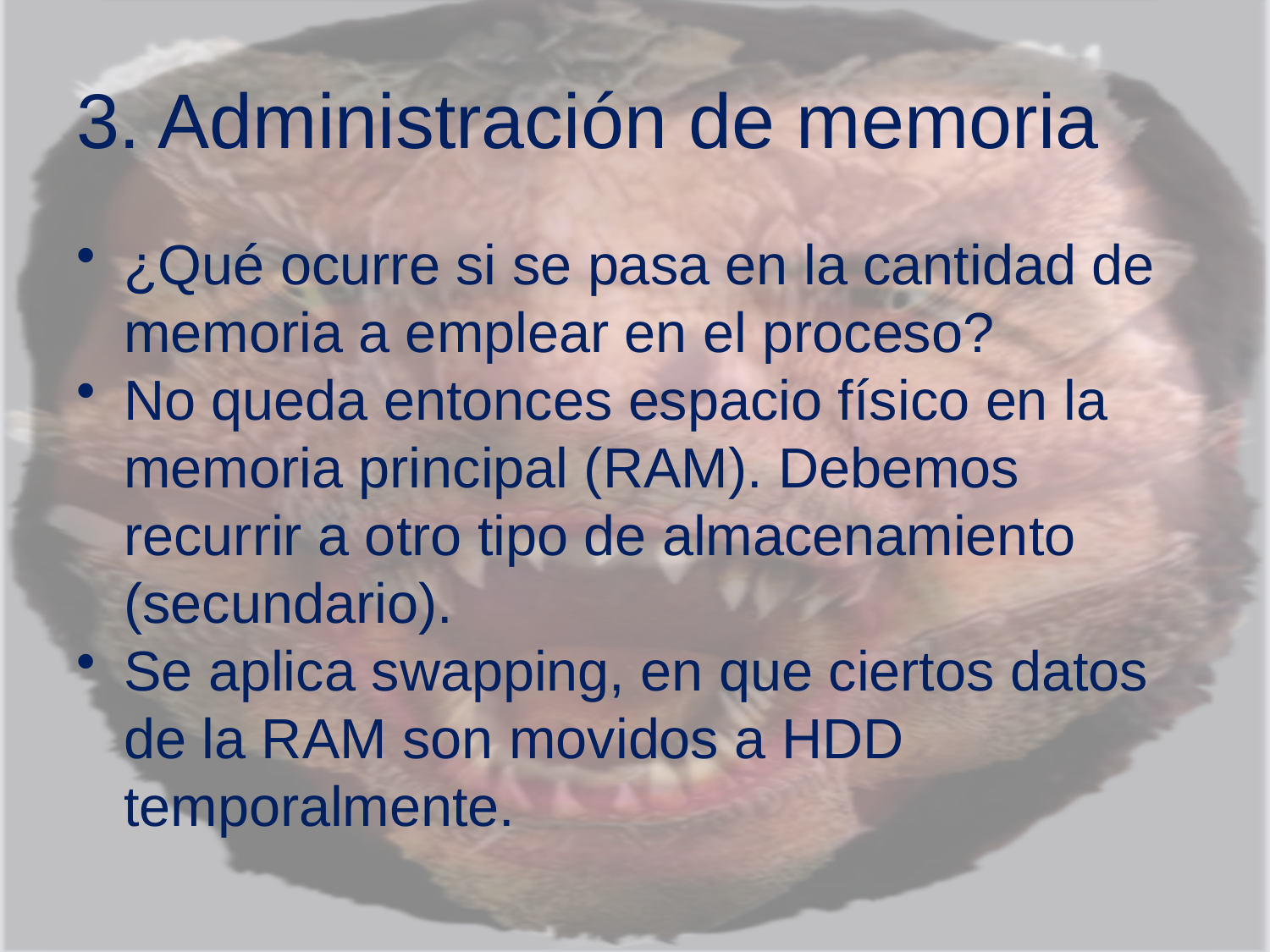

# 3. Administración de memoria
¿Qué ocurre si se pasa en la cantidad de memoria a emplear en el proceso?
No queda entonces espacio físico en la memoria principal (RAM). Debemos recurrir a otro tipo de almacenamiento (secundario).
Se aplica swapping, en que ciertos datos de la RAM son movidos a HDD temporalmente.